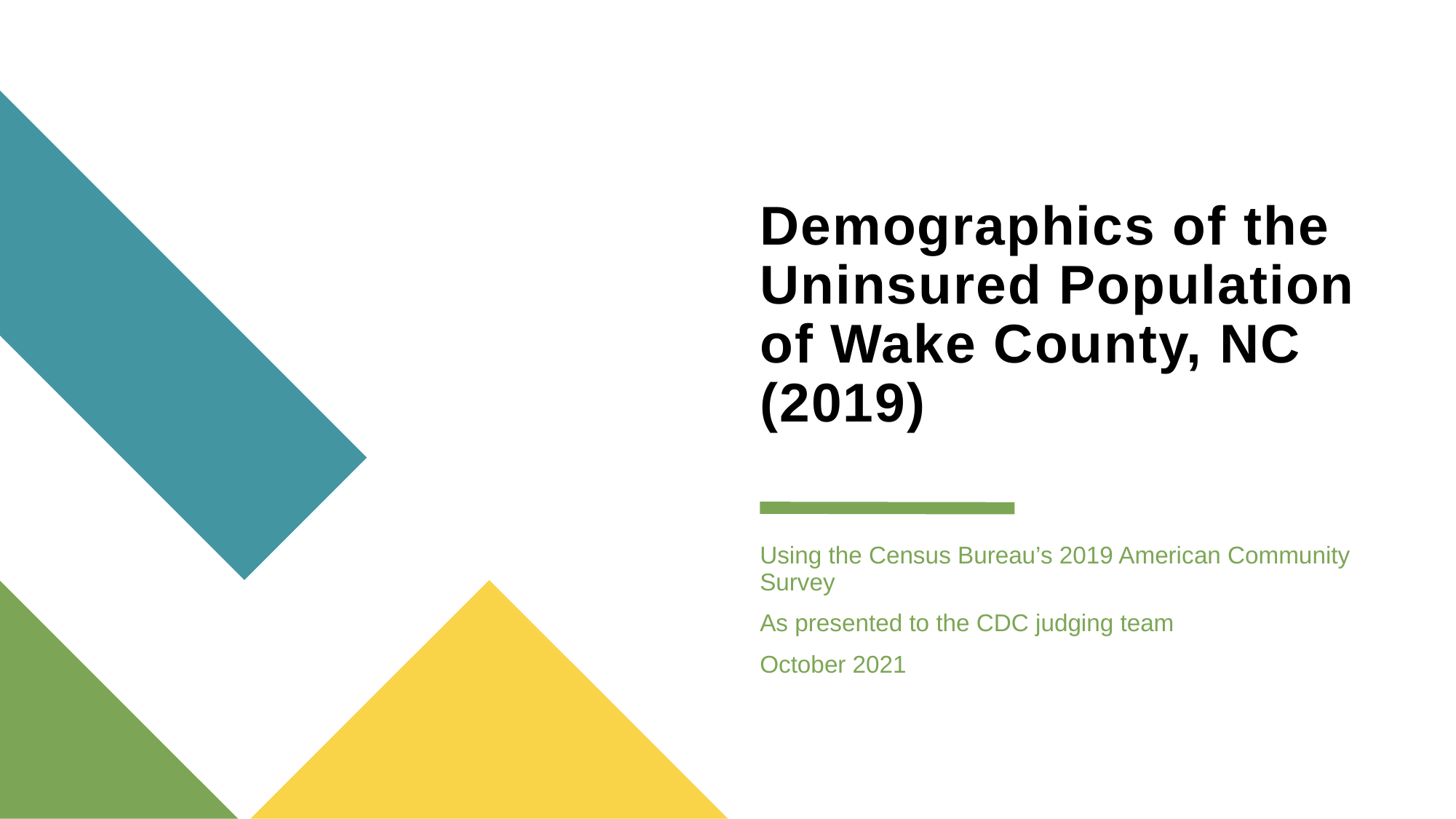

# Demographics of the Uninsured Population of Wake County, NC (2019)
Using the Census Bureau’s 2019 American Community Survey
As presented to the CDC judging team
October 2021